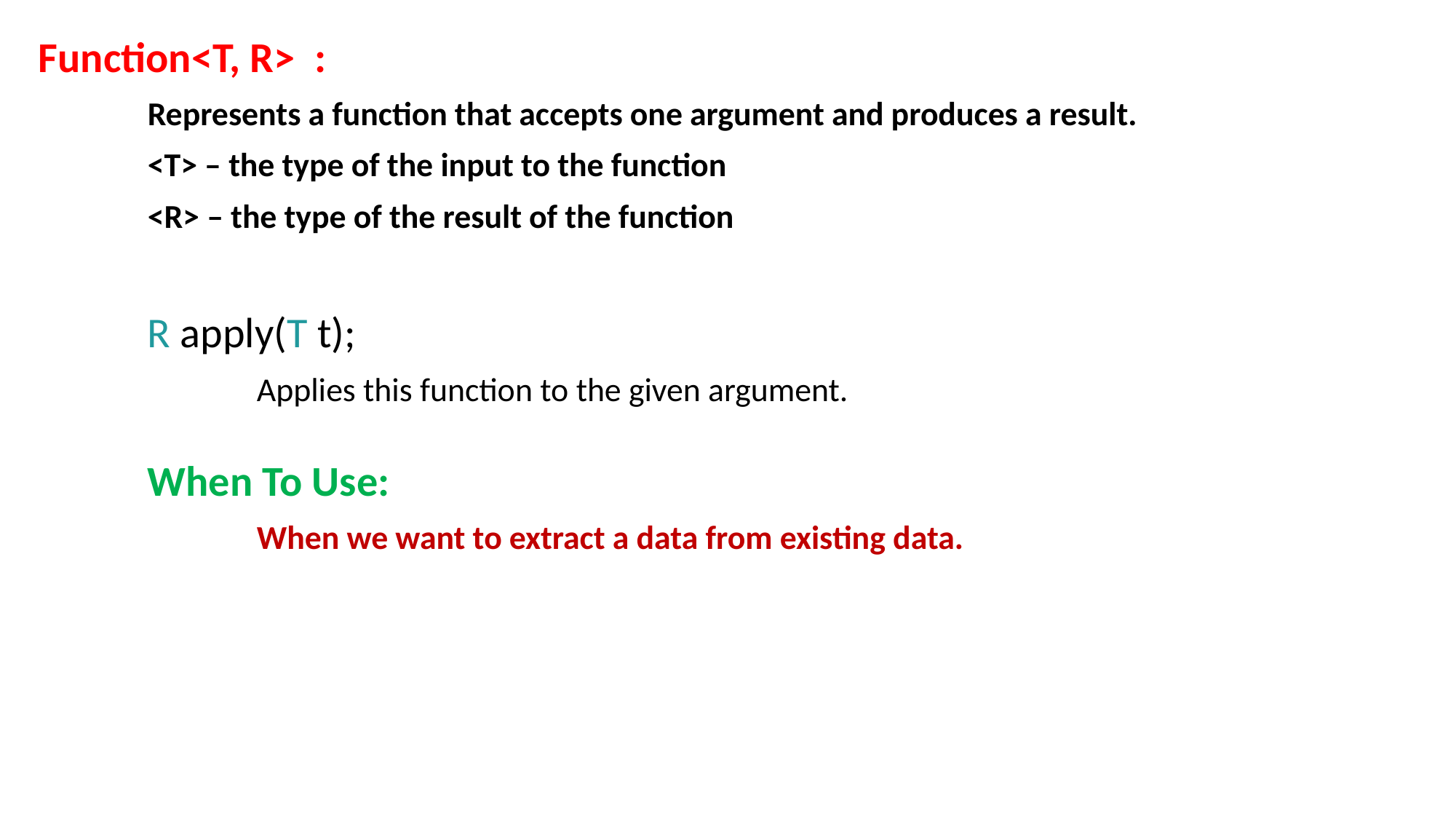

Function<T, R>  :
	Represents a function that accepts one argument and produces a result.
	<T> – the type of the input to the function
	<R> – the type of the result of the function

	R apply(T t);
		Applies this function to the given argument.
	When To Use:
		When we want to extract a data from existing data.